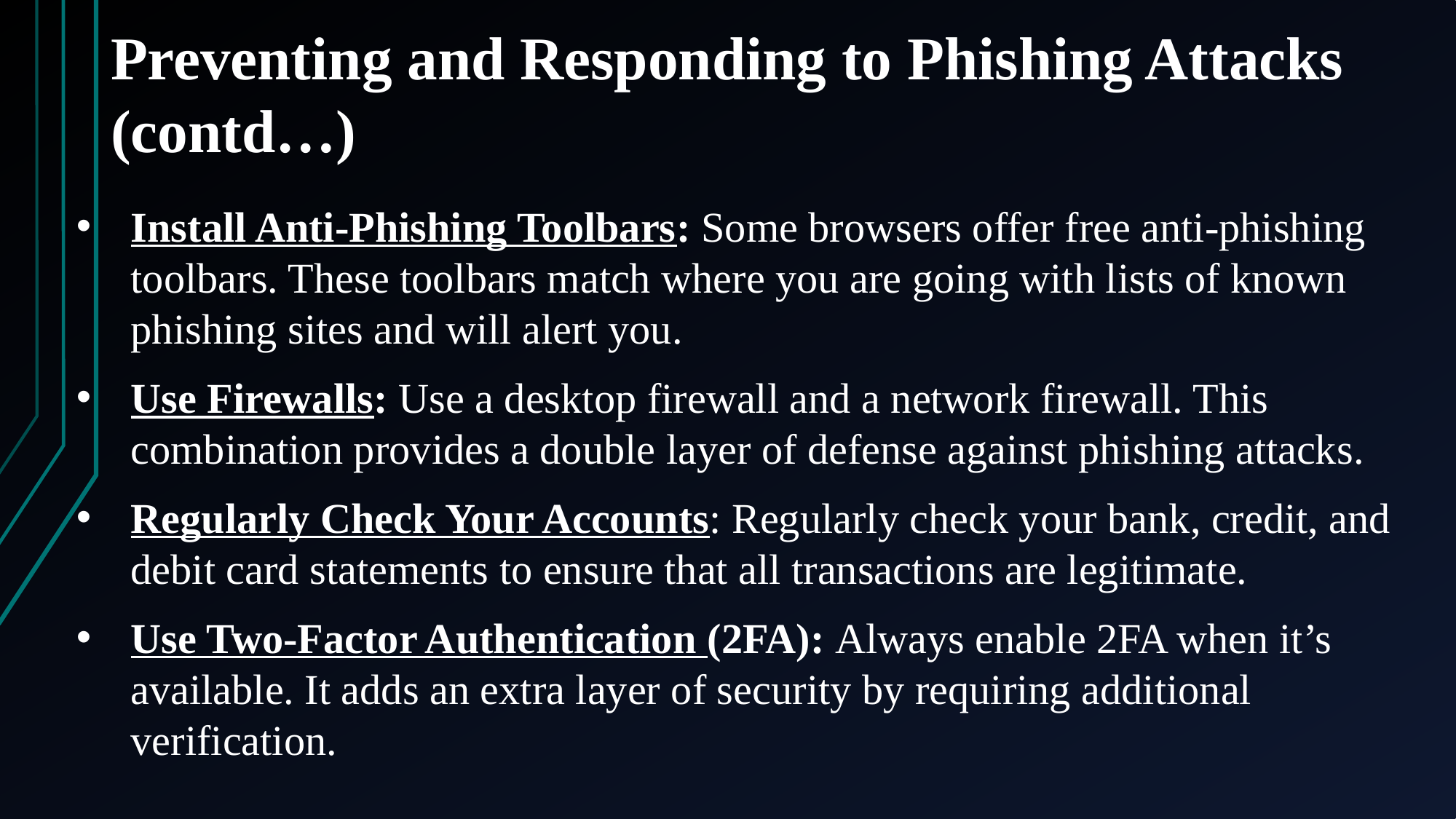

Preventing and Responding to Phishing Attacks (contd…)
Install Anti-Phishing Toolbars: Some browsers offer free anti-phishing toolbars. These toolbars match where you are going with lists of known phishing sites and will alert you.
Use Firewalls: Use a desktop firewall and a network firewall. This combination provides a double layer of defense against phishing attacks.
Regularly Check Your Accounts: Regularly check your bank, credit, and debit card statements to ensure that all transactions are legitimate.
Use Two-Factor Authentication (2FA): Always enable 2FA when it’s available. It adds an extra layer of security by requiring additional verification.